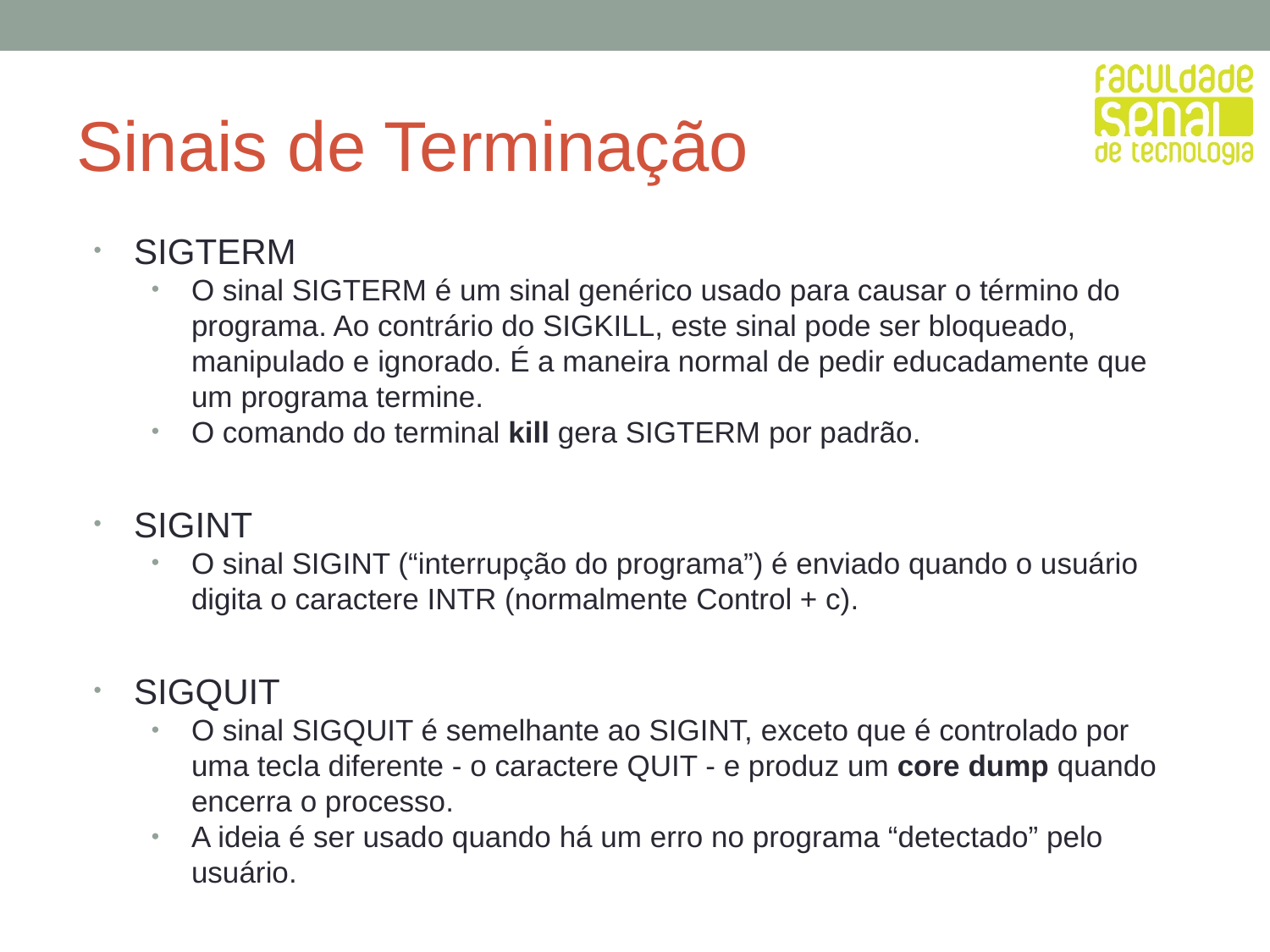

# Sinais de Terminação
SIGTERM
O sinal SIGTERM é um sinal genérico usado para causar o término do programa. Ao contrário do SIGKILL, este sinal pode ser bloqueado, manipulado e ignorado. É a maneira normal de pedir educadamente que um programa termine.
O comando do terminal kill gera SIGTERM por padrão.

SIGINT
O sinal SIGINT (“interrupção do programa”) é enviado quando o usuário digita o caractere INTR (normalmente Control + c).

SIGQUIT
O sinal SIGQUIT é semelhante ao SIGINT, exceto que é controlado por uma tecla diferente - o caractere QUIT - e produz um core dump quando encerra o processo.
A ideia é ser usado quando há um erro no programa “detectado” pelo usuário.